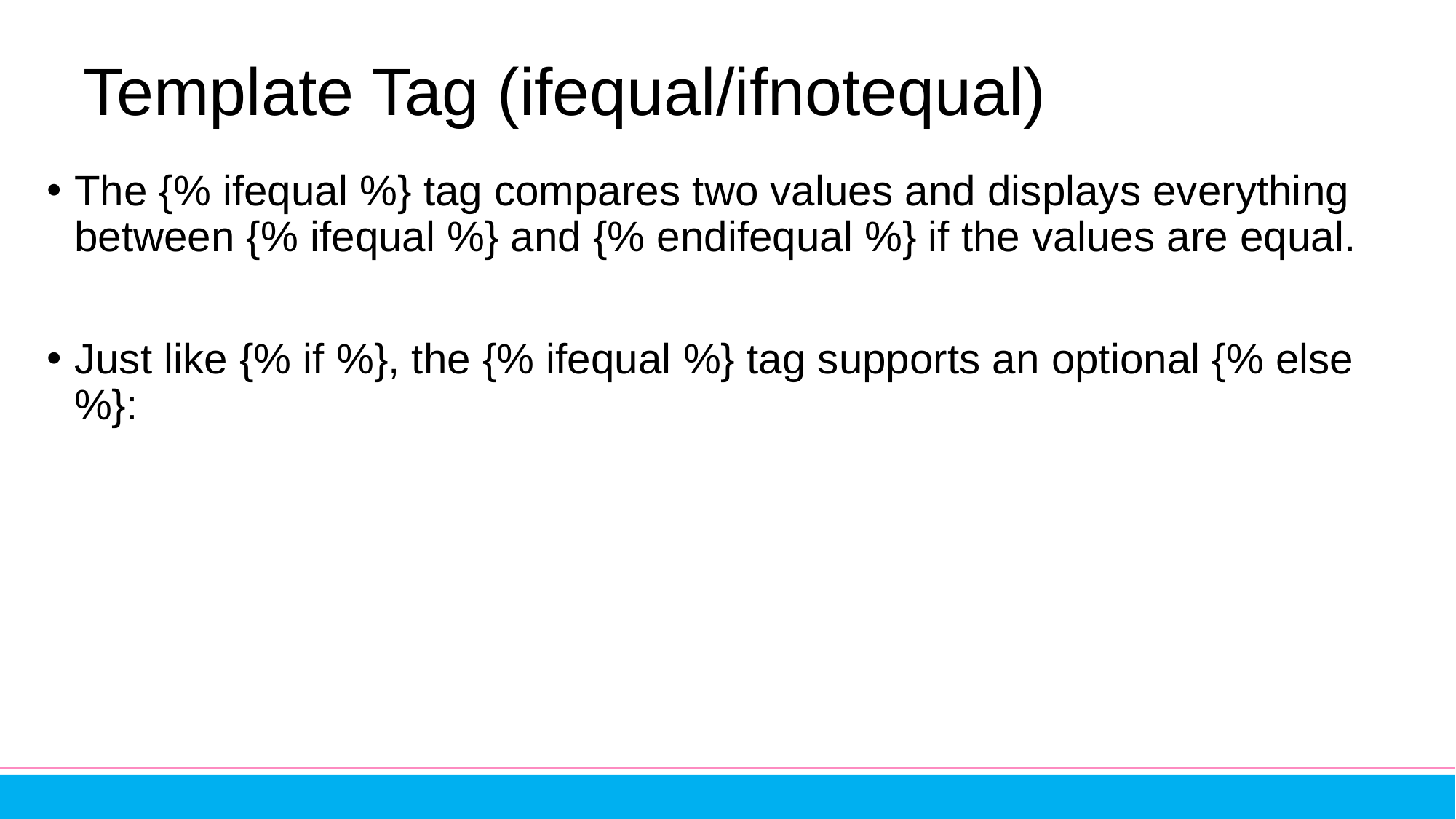

# Template Tag (ifequal/ifnotequal)
The {% ifequal %} tag compares two values and displays everything between {% ifequal %} and {% endifequal %} if the values are equal.

Just like {% if %}, the {% ifequal %} tag supports an optional {% else %}: